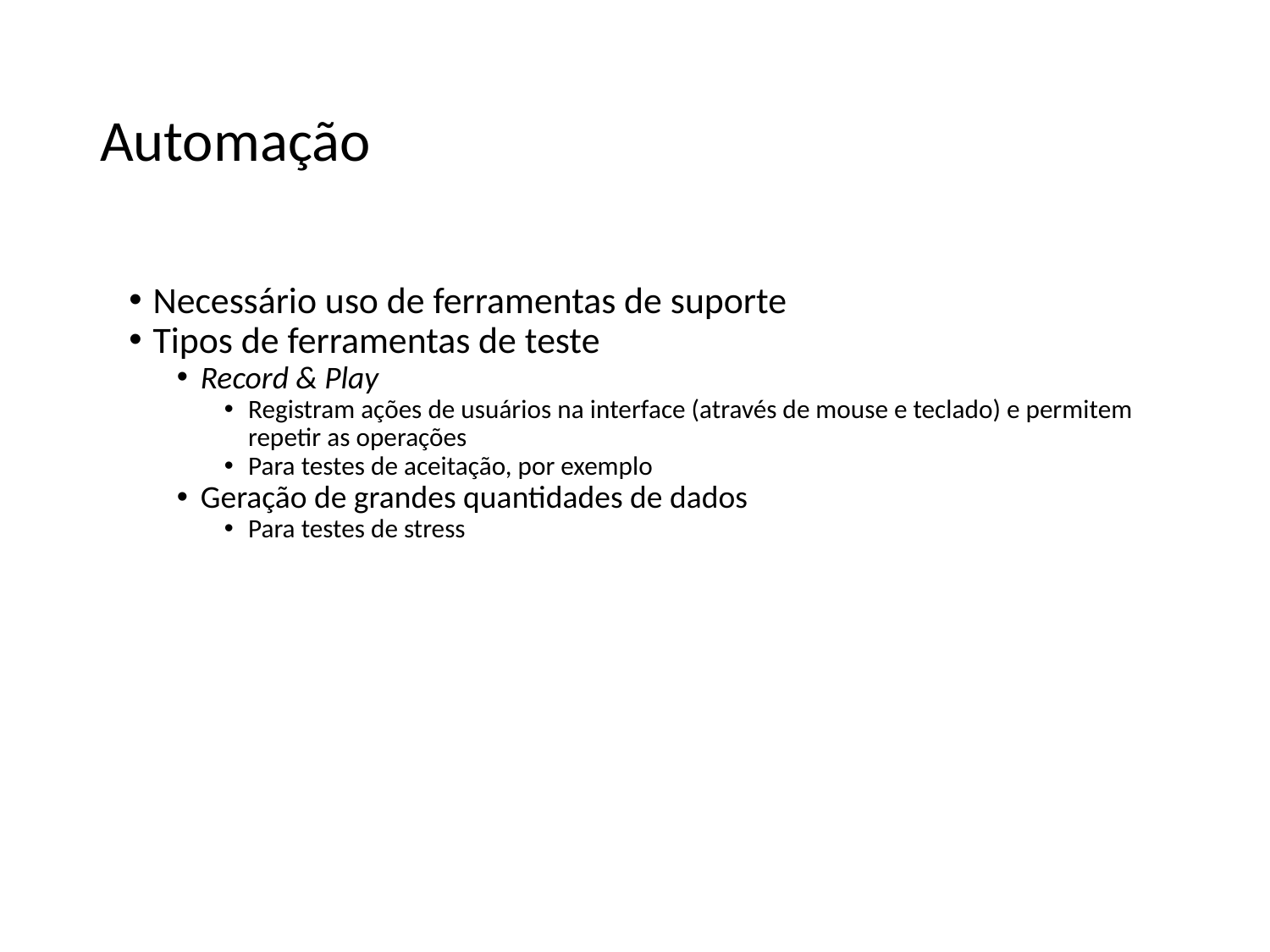

# Automação
Necessário uso de ferramentas de suporte
Tipos de ferramentas de teste
Record & Play
Registram ações de usuários na interface (através de mouse e teclado) e permitem repetir as operações
Para testes de aceitação, por exemplo
Geração de grandes quantidades de dados
Para testes de stress